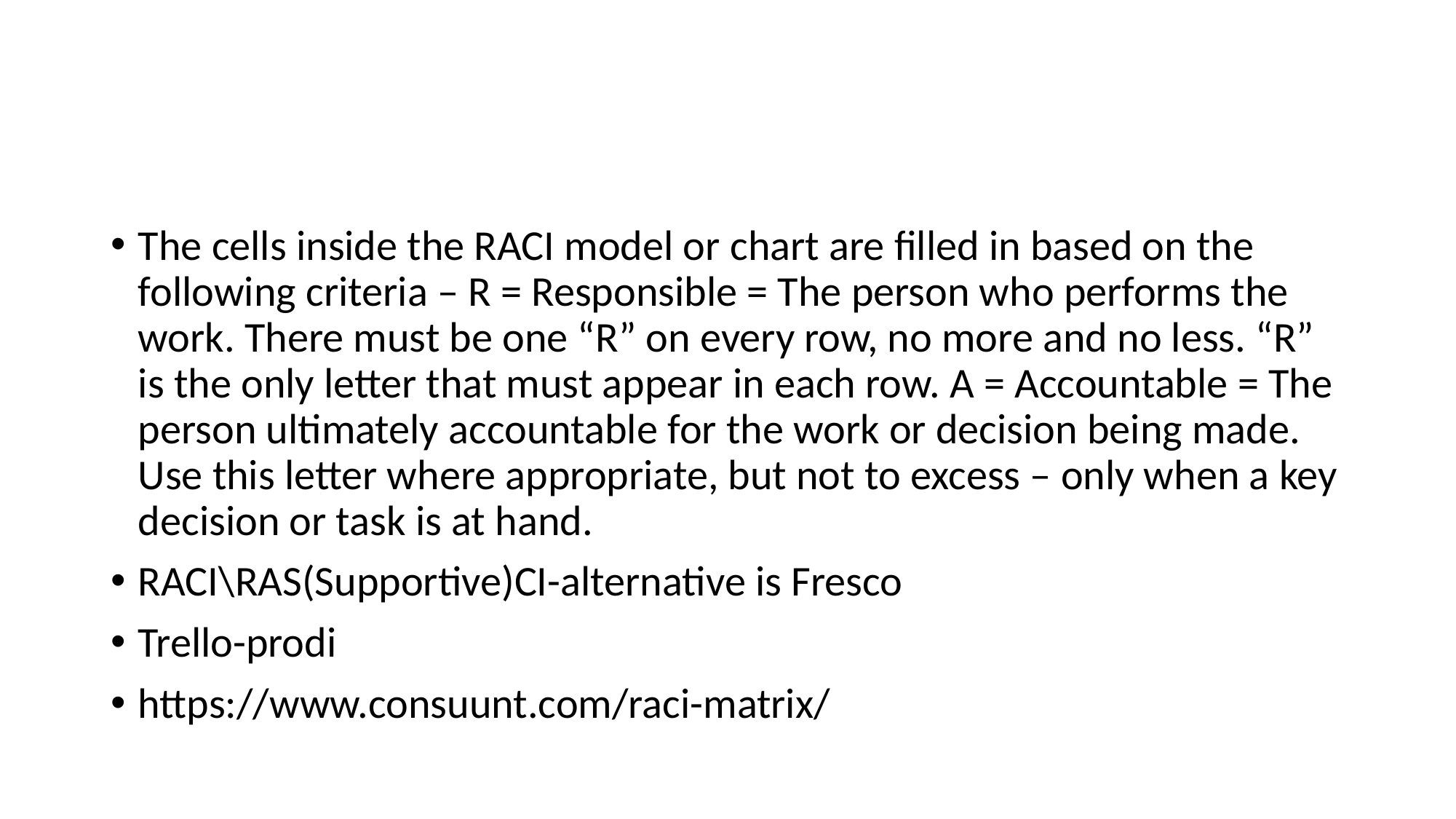

#
The cells inside the RACI model or chart are filled in based on the following criteria – R = Responsible = The person who performs the work. There must be one “R” on every row, no more and no less. “R” is the only letter that must appear in each row. A = Accountable = The person ultimately accountable for the work or decision being made. Use this letter where appropriate, but not to excess – only when a key decision or task is at hand.
RACI\RAS(Supportive)CI-alternative is Fresco
Trello-prodi
https://www.consuunt.com/raci-matrix/